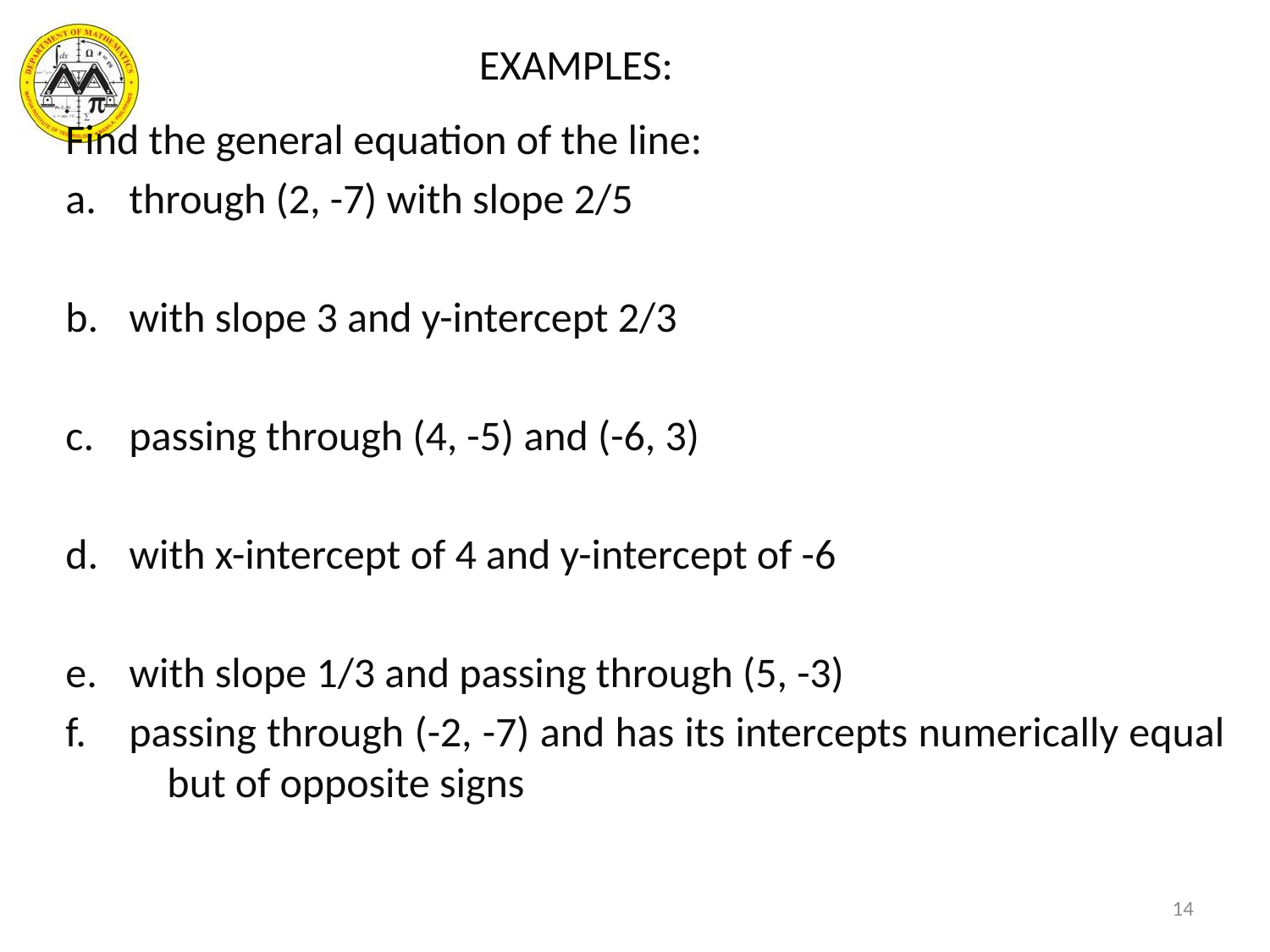

EXAMPLES:
Find the general equation of the line:
through (2, -7) with slope 2/5

with slope 3 and y-intercept 2/3

passing through (4, -5) and (-6, 3)

with x-intercept of 4 and y-intercept of -6

with slope 1/3 and passing through (5, -3)
passing through (-2, -7) and has its intercepts numerically equal      but of opposite signs

14